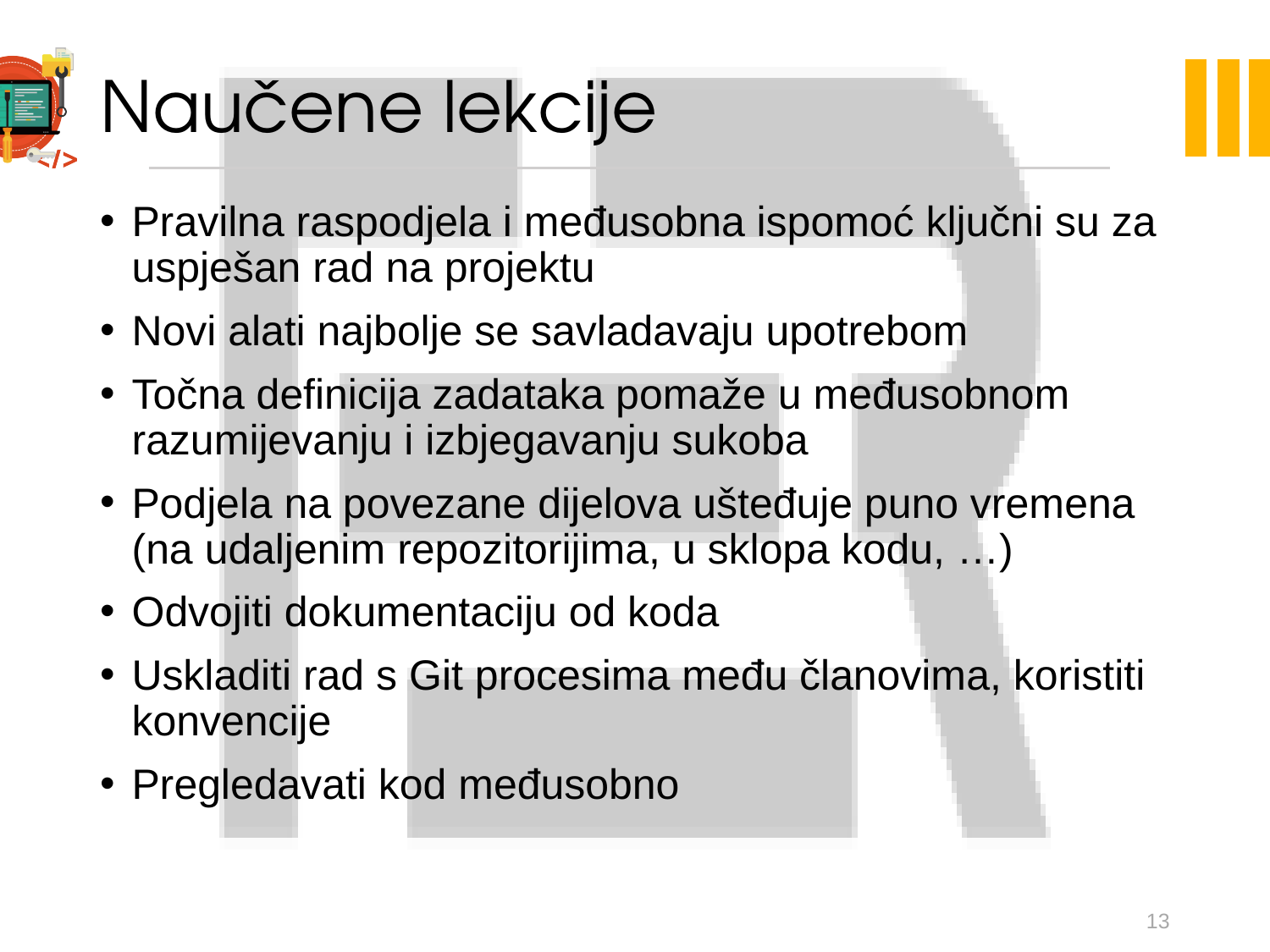

# Naučene lekcije
Pravilna raspodjela i međusobna ispomoć ključni su za uspješan rad na projektu
Novi alati najbolje se savladavaju upotrebom
Točna definicija zadataka pomaže u međusobnom razumijevanju i izbjegavanju sukoba
Podjela na povezane dijelova ušteđuje puno vremena (na udaljenim repozitorijima, u sklopa kodu, …)
Odvojiti dokumentaciju od koda
Uskladiti rad s Git procesima među članovima, koristiti konvencije
Pregledavati kod međusobno

13